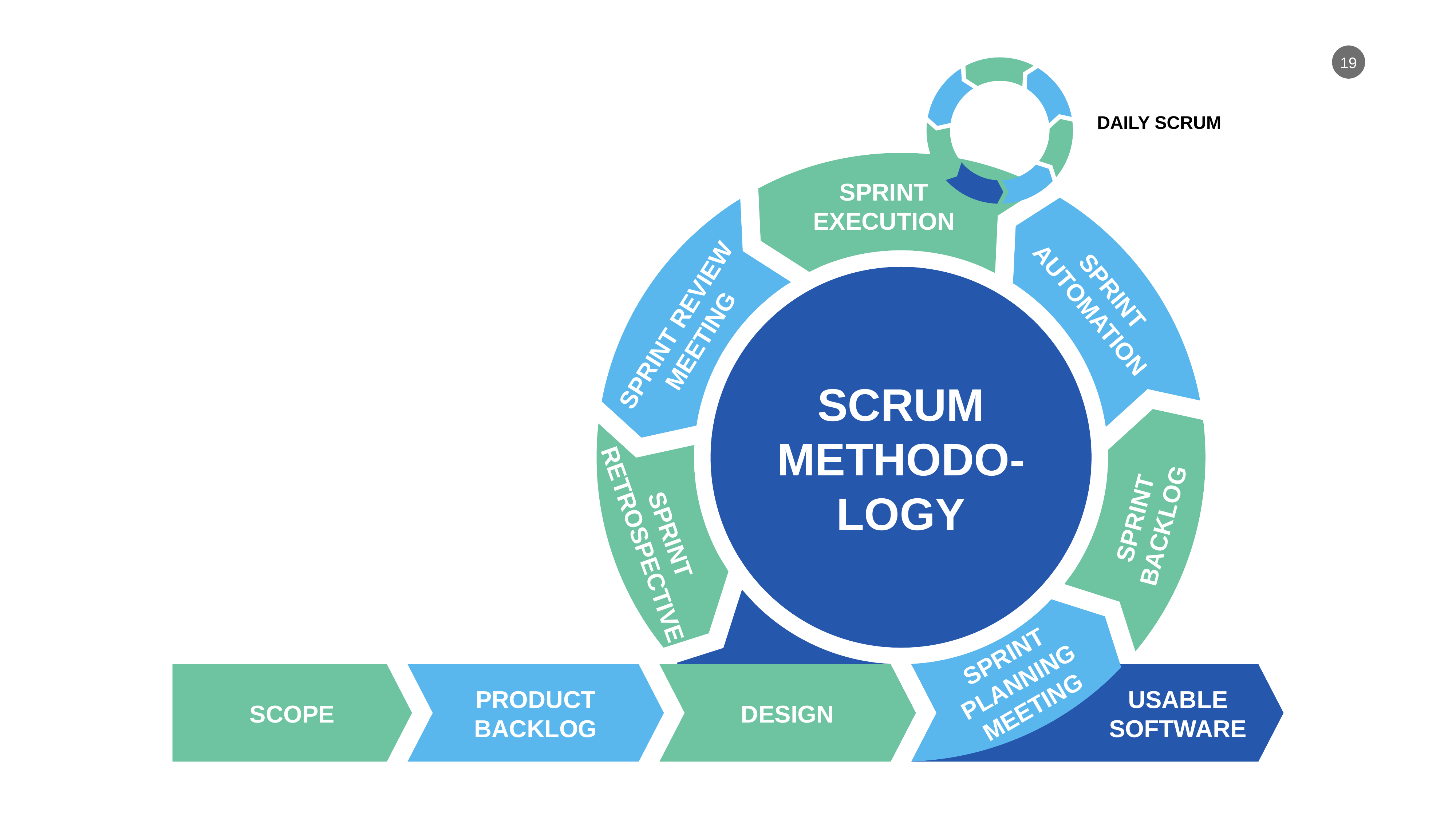

DAILY SCRUM

SPRINT
EXECUTION

SPRINT
AUTOMATION
SPRINT REVIEW
MEETING
SCRUM
METHODO-
LOGY

SPRINT
BACKLOG
SPRINT
RETROSPECTIVE

SPRINT
PLANNING
MEETING

PRODUCT
BACKLOG
USABLE
SOFTWARE
SCOPE
DESIGN